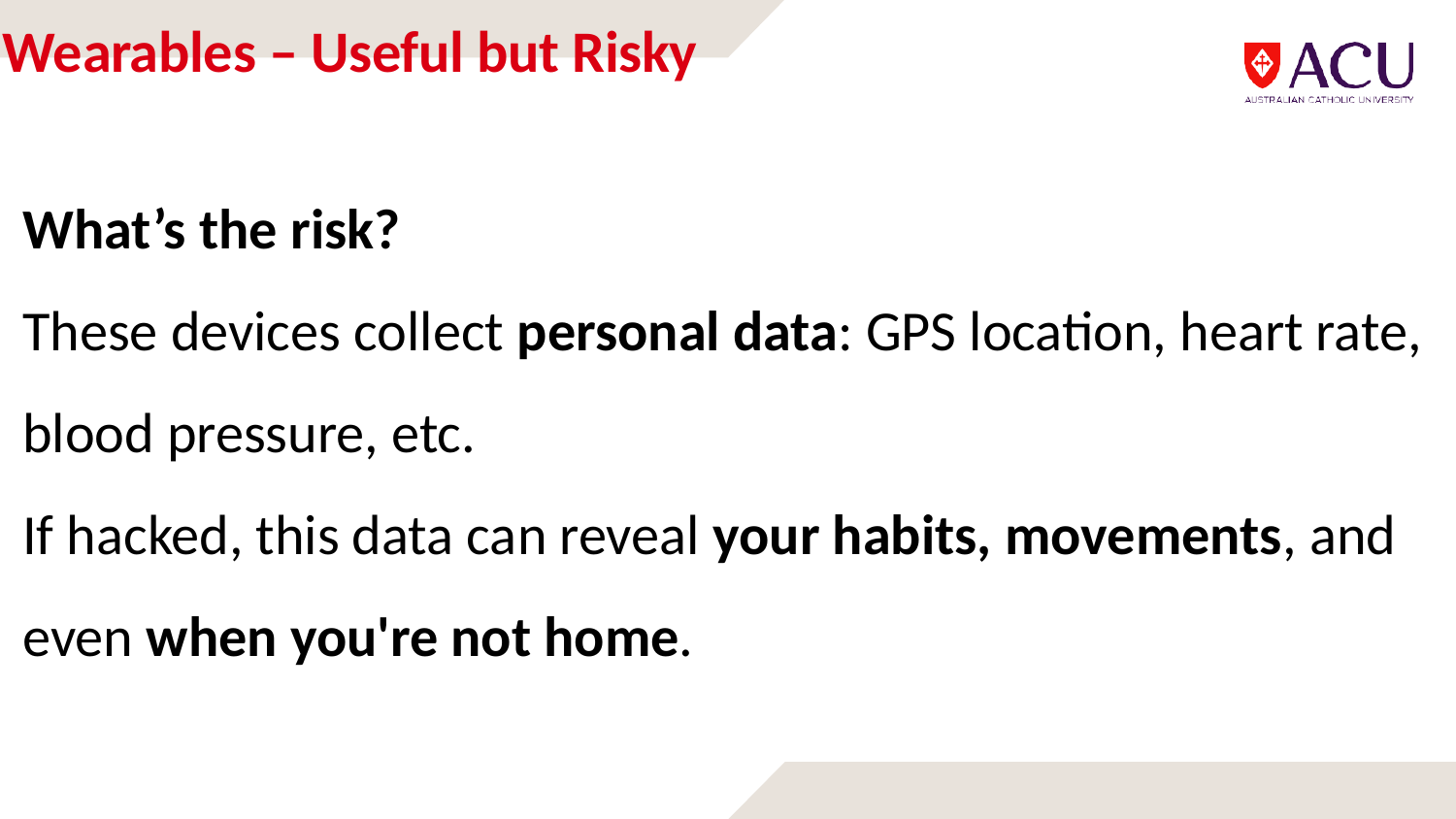

# Wearables – Useful but Risky
What’s the risk?
These devices collect personal data: GPS location, heart rate, blood pressure, etc.
If hacked, this data can reveal your habits, movements, and even when you're not home.